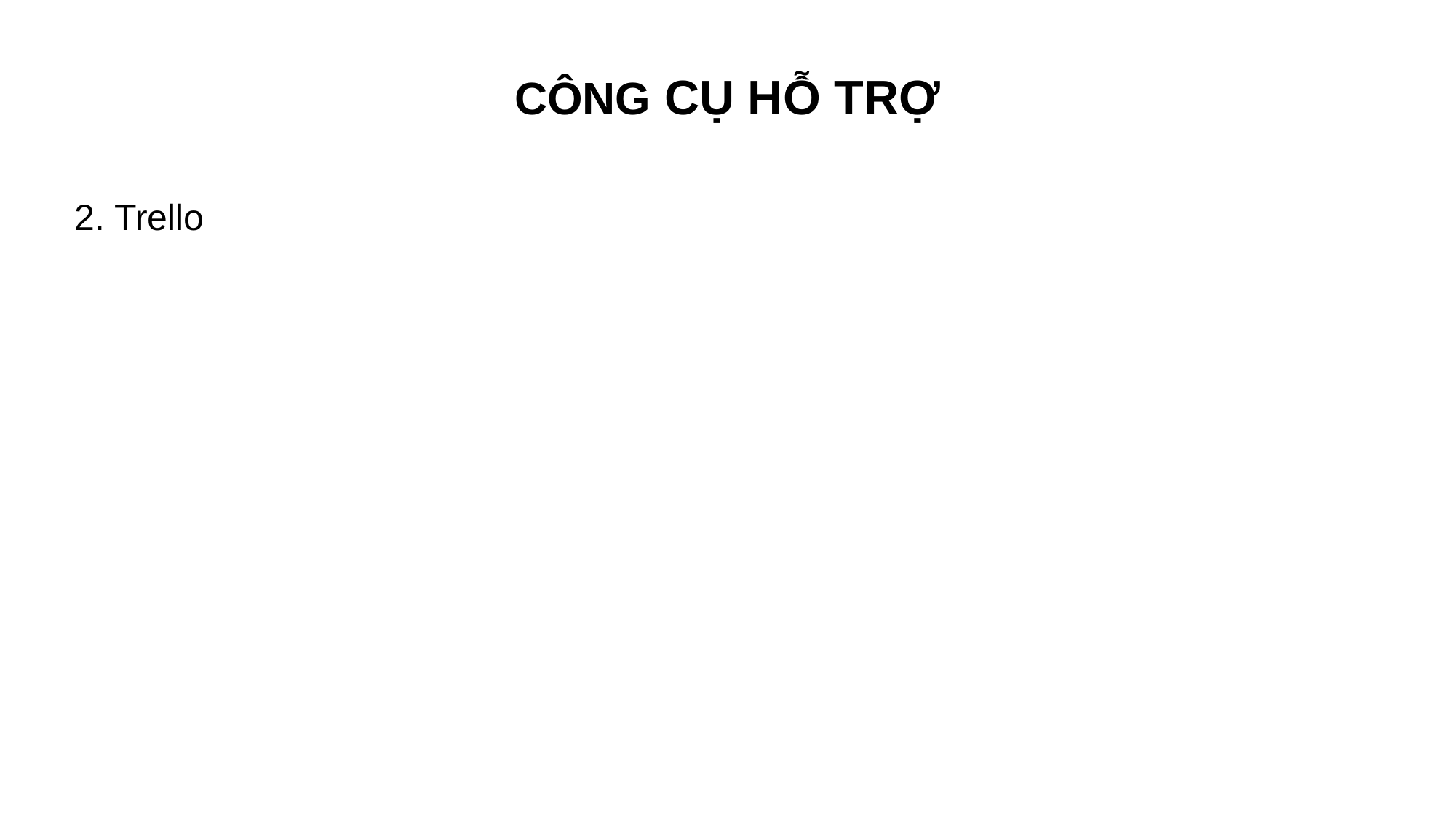

CÔNG CỤ HỖ TRỢ
2. Trello
	 Trello là một ứng dụng tạo danh sách , kiểu Kanban , dựa trên web và được phát triển bởi Trello Enterprise, một công ty con của Atlassian. Được tạo ra vào năm 2011 bởi Glitch , nó được tách ra để tạo thành cơ sở của một công ty riêng biệt ở Thành phố New York vào năm 2014 và được bán cho Atlassian vào tháng 1 năm 2017.